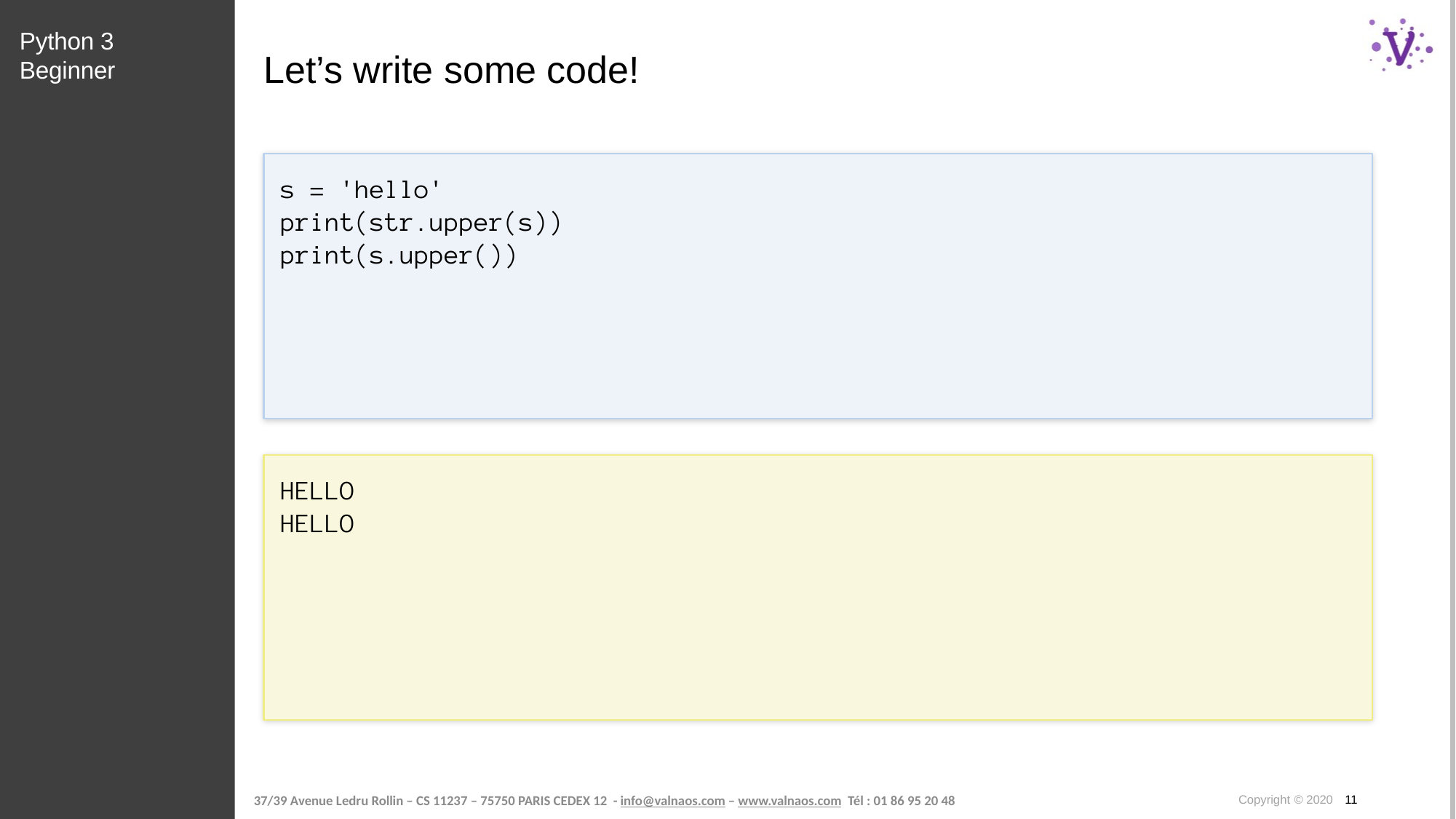

Python 3 Beginner
# Let’s write some code!
s = 'hello'
print(str.upper(s))
print(s.upper())
HELLO
HELLO
Copyright © 2020   11